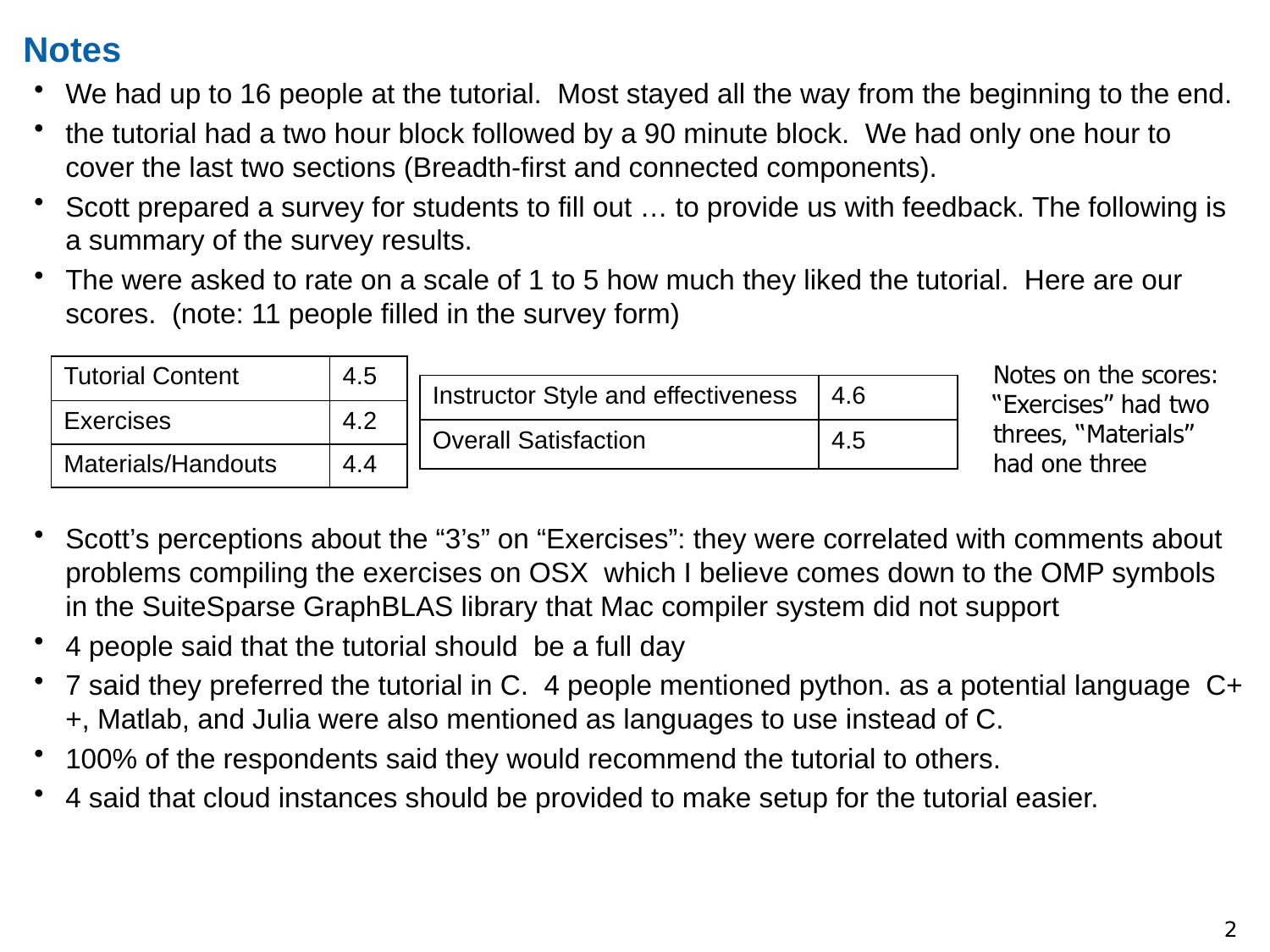

# Notes
We had up to 16 people at the tutorial.  Most stayed all the way from the beginning to the end.
the tutorial had a two hour block followed by a 90 minute block.  We had only one hour to cover the last two sections (Breadth-first and connected components).
Scott prepared a survey for students to fill out … to provide us with feedback. The following is a summary of the survey results.
The were asked to rate on a scale of 1 to 5 how much they liked the tutorial.  Here are our scores.  (note: 11 people filled in the survey form)
Notes on the scores:
“Exercises” had two threes, “Materials” had one three
| Tutorial Content | 4.5 |
| --- | --- |
| Exercises | 4.2 |
| Materials/Handouts | 4.4 |
| Instructor Style and effectiveness | 4.6 |
| --- | --- |
| Overall Satisfaction | 4.5 |
Scott’s perceptions about the “3’s” on “Exercises”: they were correlated with comments about problems compiling the exercises on OSX  which I believe comes down to the OMP symbols in the SuiteSparse GraphBLAS library that Mac compiler system did not support
4 people said that the tutorial should  be a full day
7 said they preferred the tutorial in C.  4 people mentioned python. as a potential language  C++, Matlab, and Julia were also mentioned as languages to use instead of C.
100% of the respondents said they would recommend the tutorial to others.
4 said that cloud instances should be provided to make setup for the tutorial easier.
2